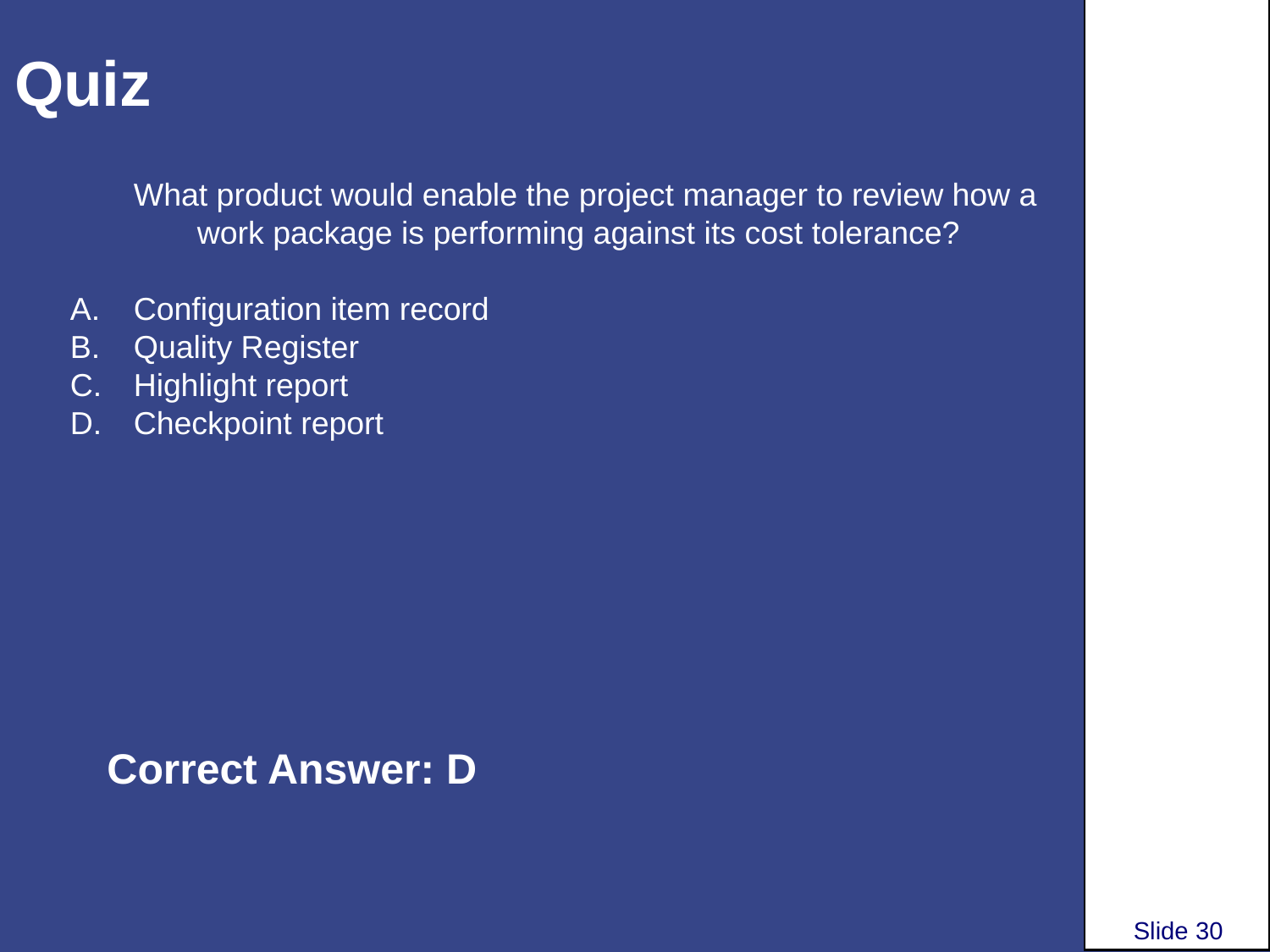

# Quiz
What product would enable the project manager to review how a work package is performing against its cost tolerance?

Configuration item record
Quality Register
Highlight report
Checkpoint report

Correct Answer: D